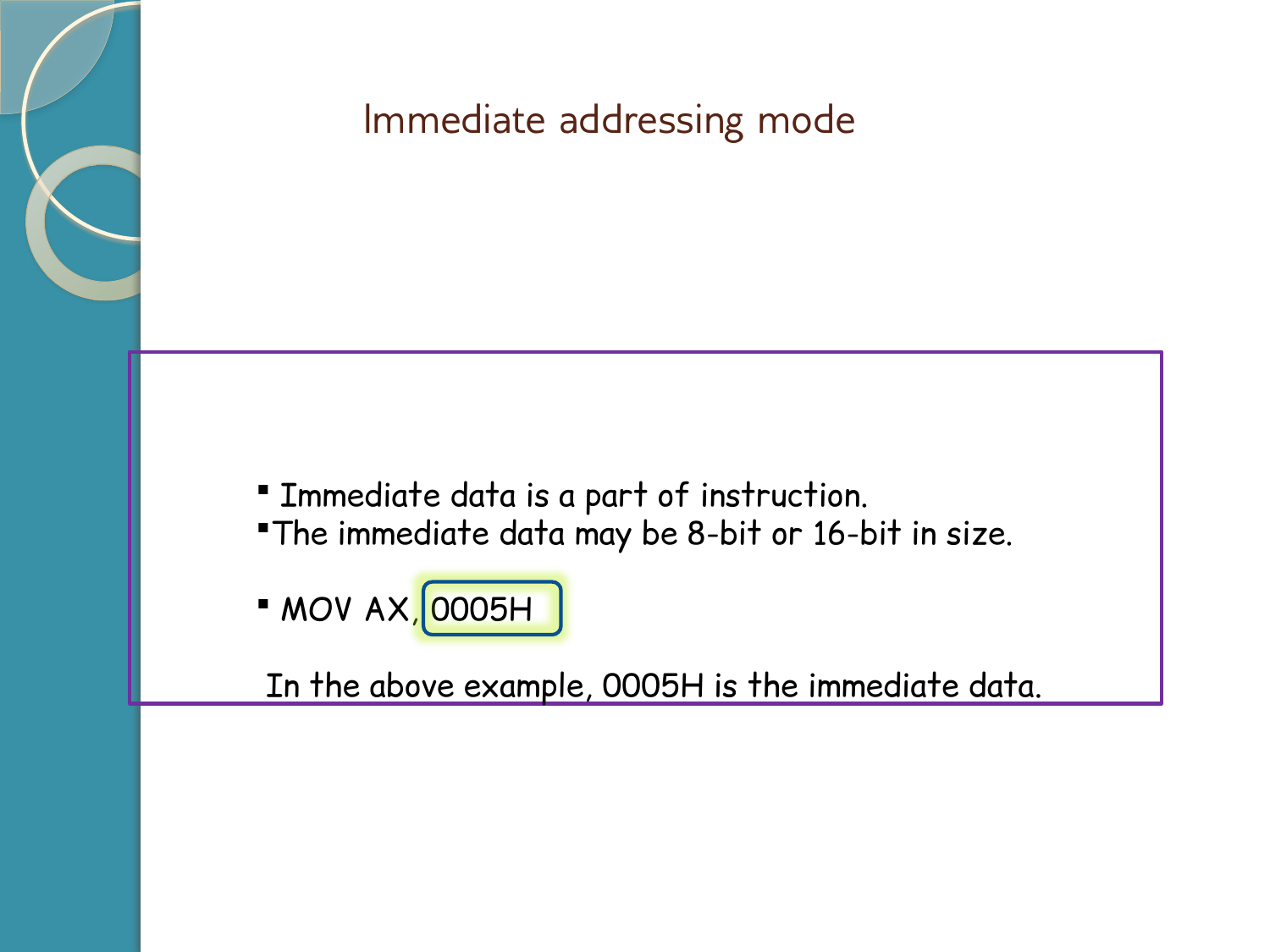

# Immediate addressing mode

Immediate data is a part of instruction.
The immediate data may be 8-bit or 16-bit in size.
MOV AX,	0005H
In the above example, 0005H is the immediate data.